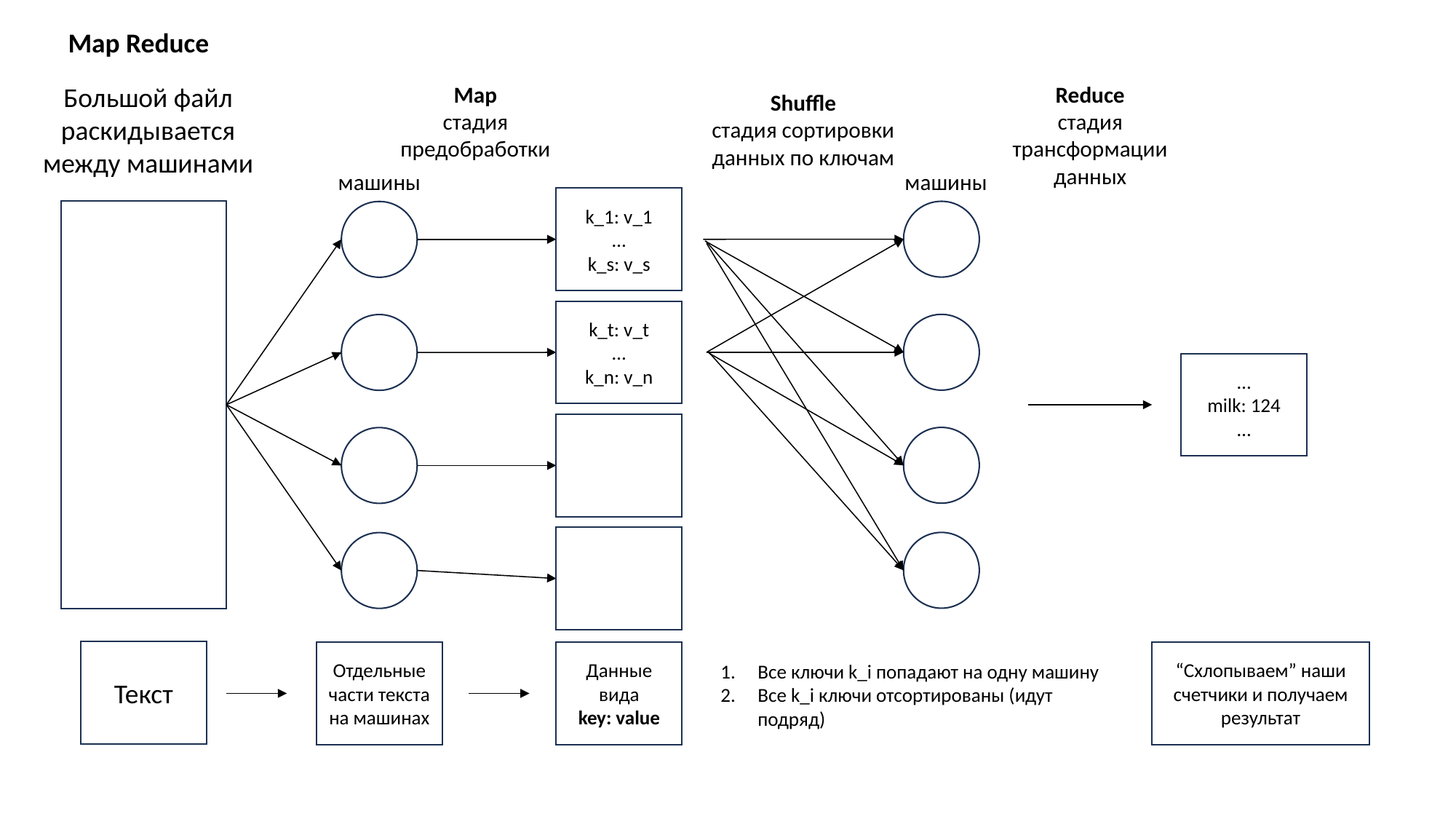

Map Reduce
Большой файл
раскидывается между машинами
Map
стадия предобработки
Reduce
стадия трансформации данных
Shuffle
стадия сортировки данных по ключам
машины
машины
k_1: v_1
…
k_s: v_s

k_t: v_t
…
k_n: v_n

…
milk: 124
…

Текст
“Схлопываем” наши счетчики и получаем результат
Отдельные части текста на машинах
Данные вида
key: value
Все ключи k_i попадают на одну машину
Все k_i ключи отсортированы (идут подряд)